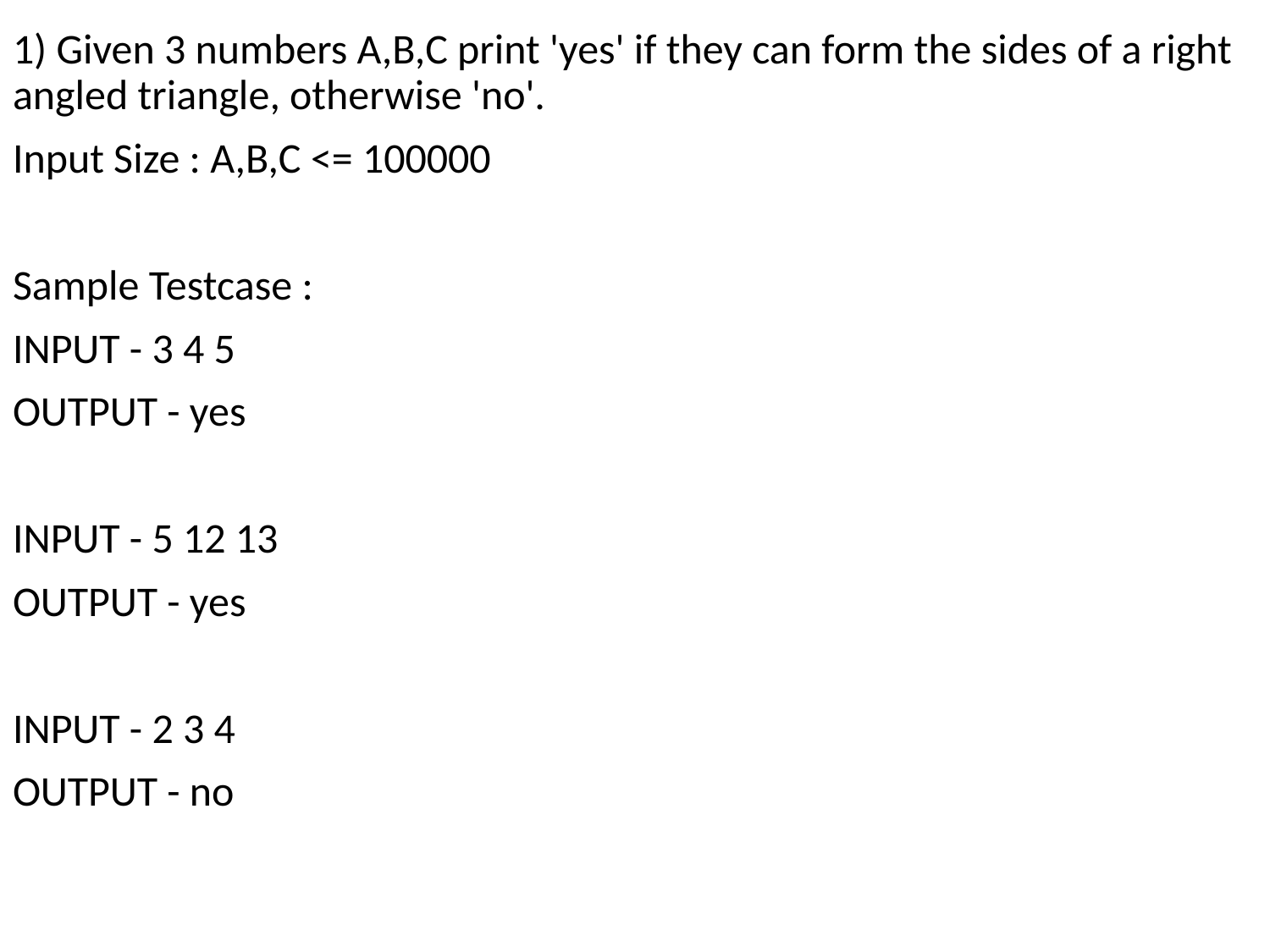

1) Given 3 numbers A,B,C print 'yes' if they can form the sides of a right angled triangle, otherwise 'no'.
Input Size : A,B,C <= 100000

Sample Testcase :
INPUT - 3 4 5
OUTPUT - yes

INPUT - 5 12 13
OUTPUT - yes

INPUT - 2 3 4
OUTPUT - no